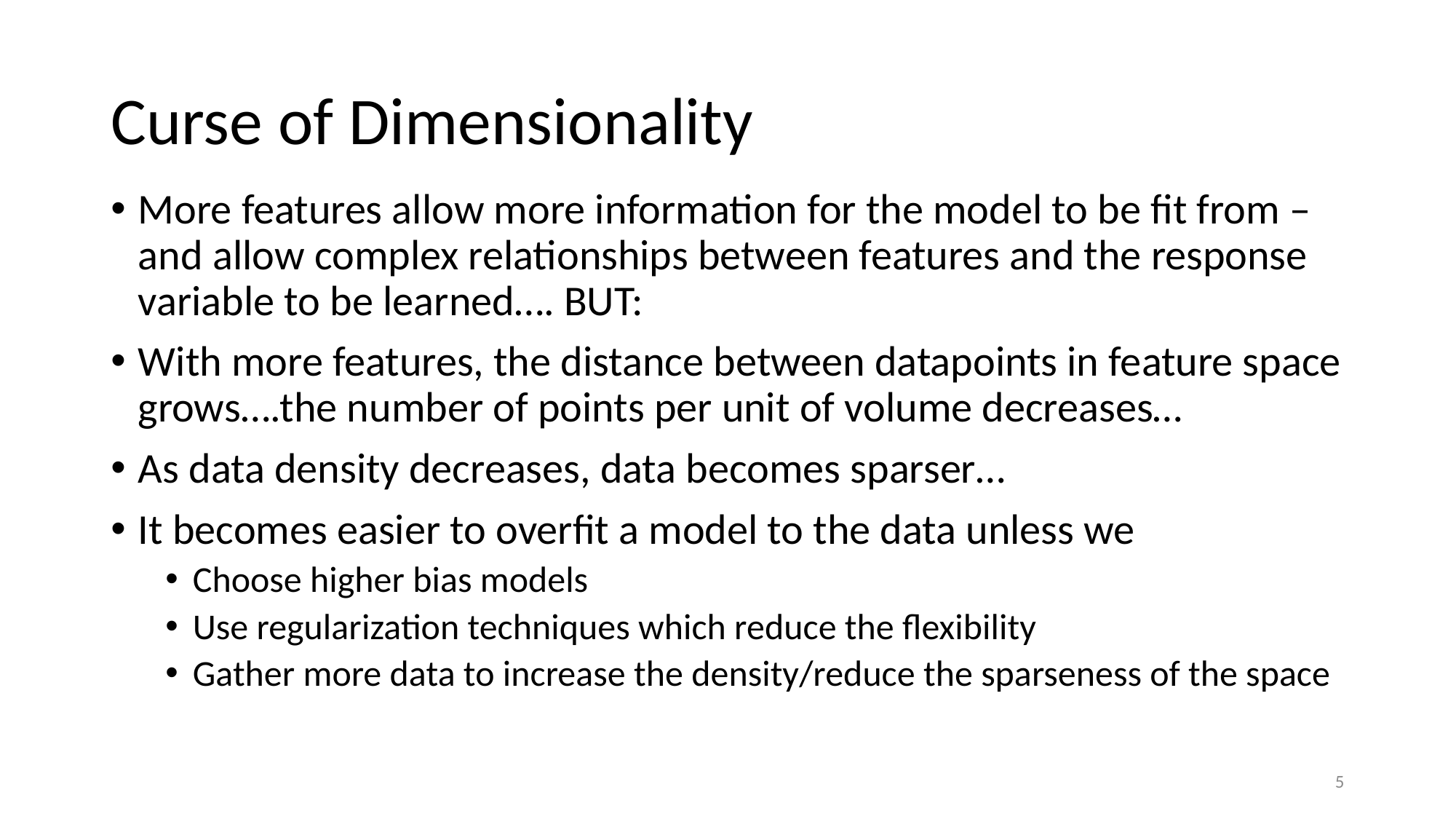

# Curse of Dimensionality
More features allow more information for the model to be fit from – and allow complex relationships between features and the response variable to be learned…. BUT:
With more features, the distance between datapoints in feature space grows….the number of points per unit of volume decreases…
As data density decreases, data becomes sparser…
It becomes easier to overfit a model to the data unless we
Choose higher bias models
Use regularization techniques which reduce the flexibility
Gather more data to increase the density/reduce the sparseness of the space

5